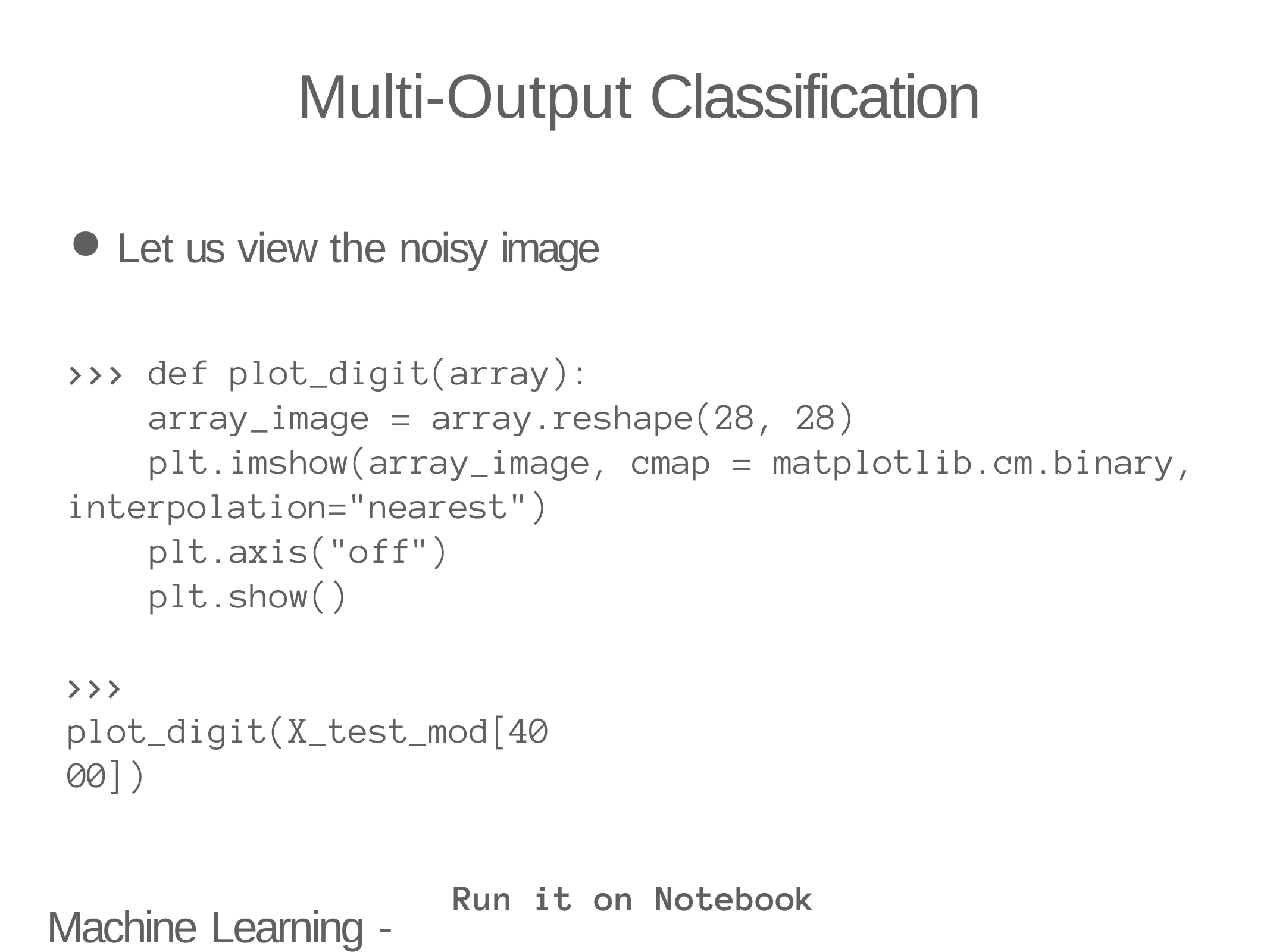

# Multi-Output Classification
Let us view the noisy image

>>> def plot_digit(array):
array_image = array.reshape(28, 28) plt.imshow(array_image, cmap = matplotlib.cm.binary,
interpolation="nearest") plt.axis("off") plt.show()

>>> plot_digit(X_test_mod[4000])

Run it on Notebook
Machine Learning - Classfication